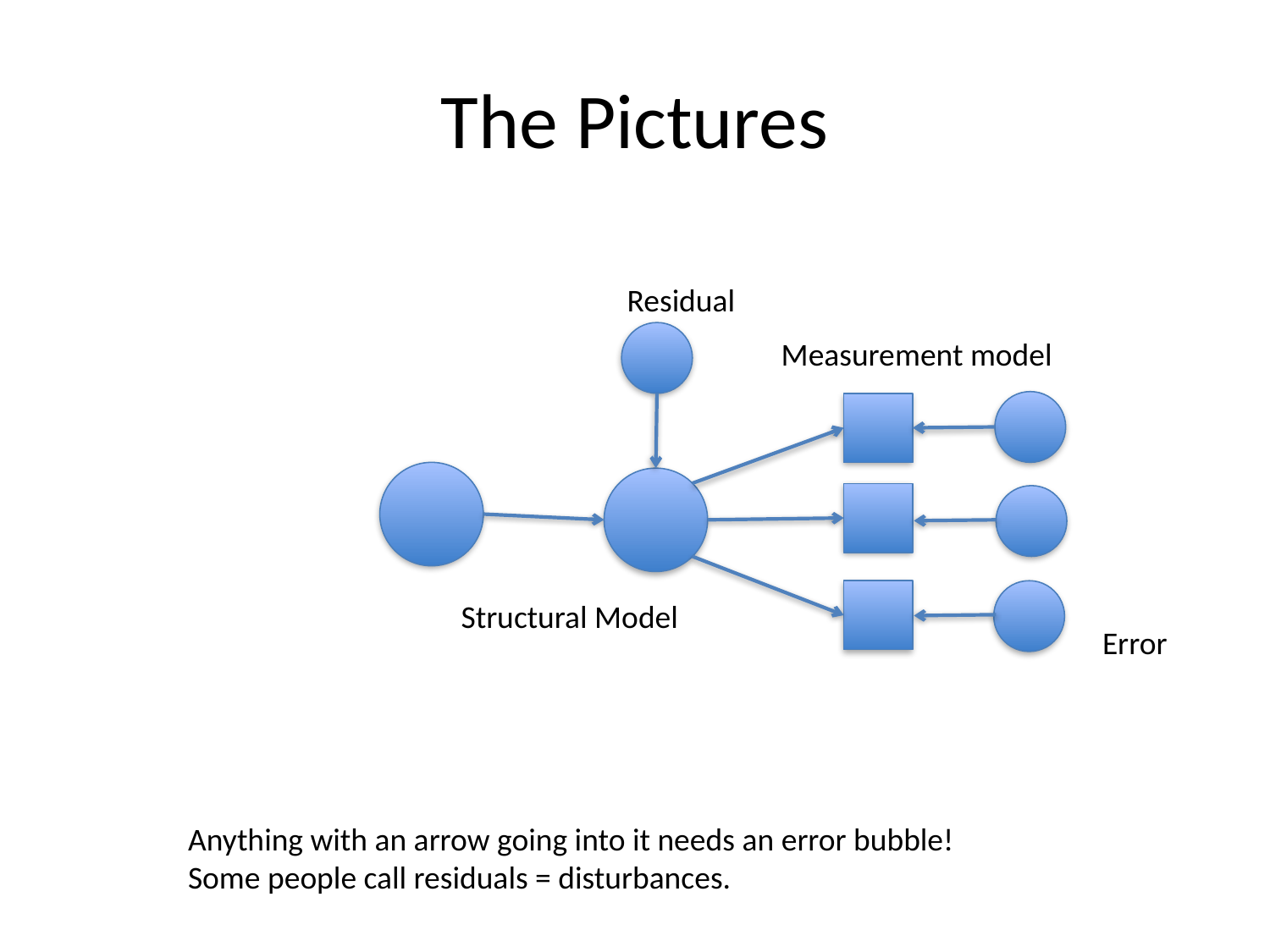

# The Pictures
Residual

Measurement model

Structural Model
Error
Anything with an arrow going into it needs an error bubble!
Some people call residuals = disturbances.